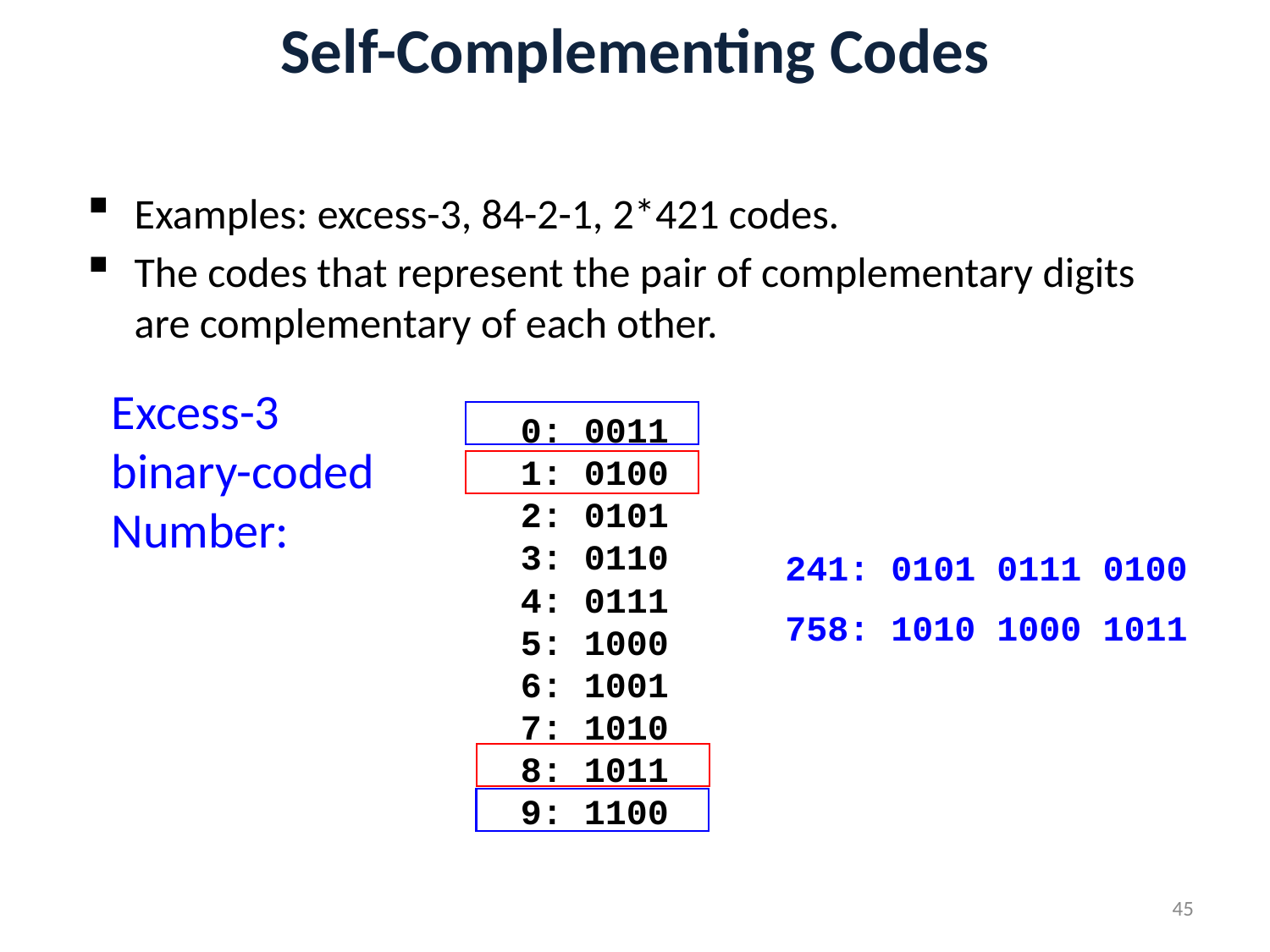

# Self-Complementing Codes
Examples: excess-3, 84-2-1, 2*421 codes.
The codes that represent the pair of complementary digits are complementary of each other.
Excess-3
binary-coded
Number:

0: 0011
1: 0100
2: 0101
3: 0110
4: 0111
5: 1000
6: 1001
7: 1010
8: 1011
9: 1100

241: 0101 0111 0100
758: 1010 1000 1011
45